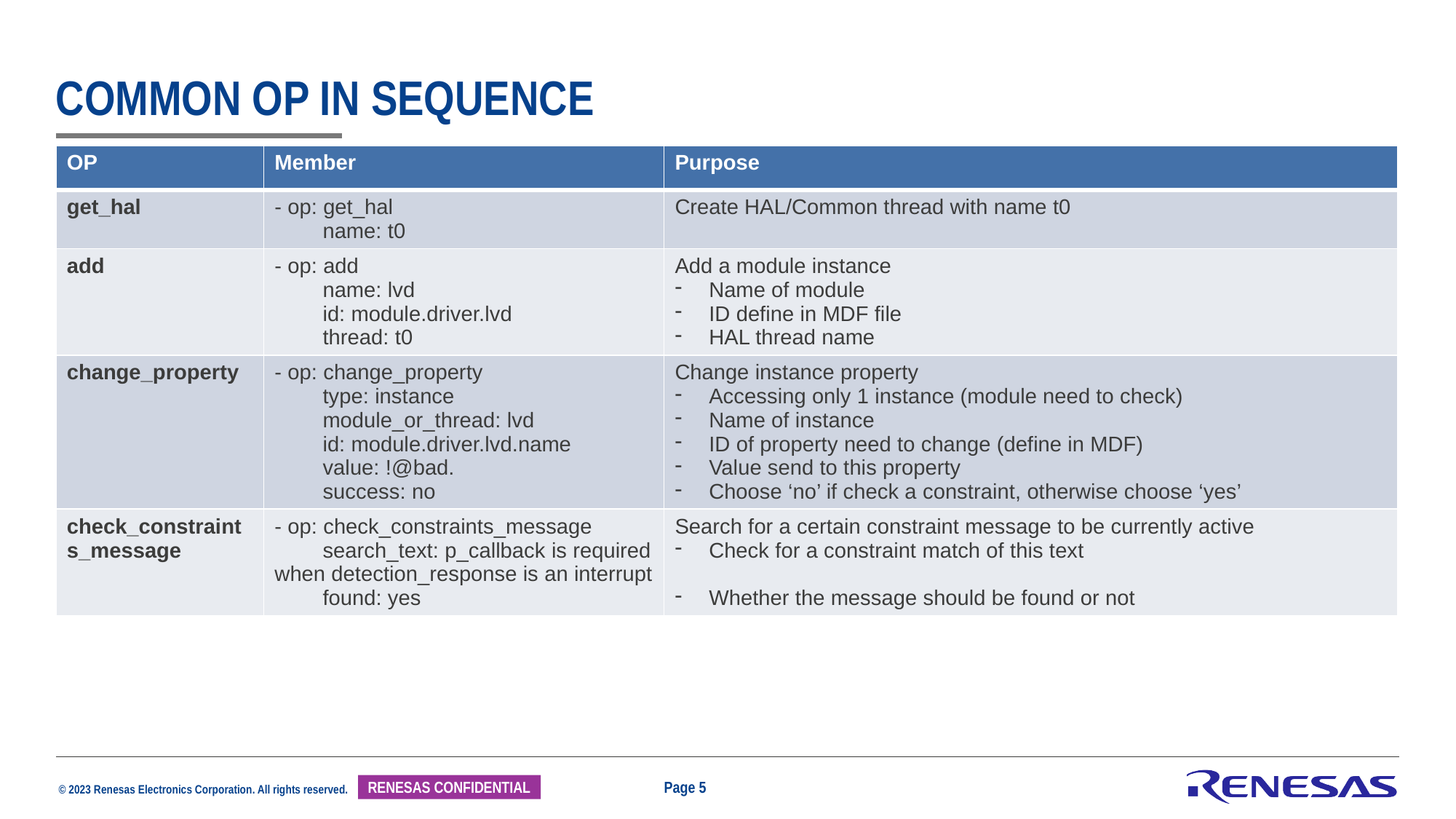

# Common OP in sequence
| OP | Member | Purpose |
| --- | --- | --- |
| get\_hal | - op: get\_hal name: t0 | Create HAL/Common thread with name t0 |
| add | - op: add name: lvd id: module.driver.lvd thread: t0 | Add a module instance Name of module ID define in MDF file HAL thread name |
| change\_property | - op: change\_property type: instance module\_or\_thread: lvd id: module.driver.lvd.name value: !@bad. success: no | Change instance property Accessing only 1 instance (module need to check) Name of instance ID of property need to change (define in MDF) Value send to this property Choose ‘no’ if check a constraint, otherwise choose ‘yes’ |
| check\_constraints\_message | - op: check\_constraints\_message search\_text: p\_callback is required when detection\_response is an interrupt found: yes | Search for a certain constraint message to be currently active Check for a constraint match of this text Whether the message should be found or not |